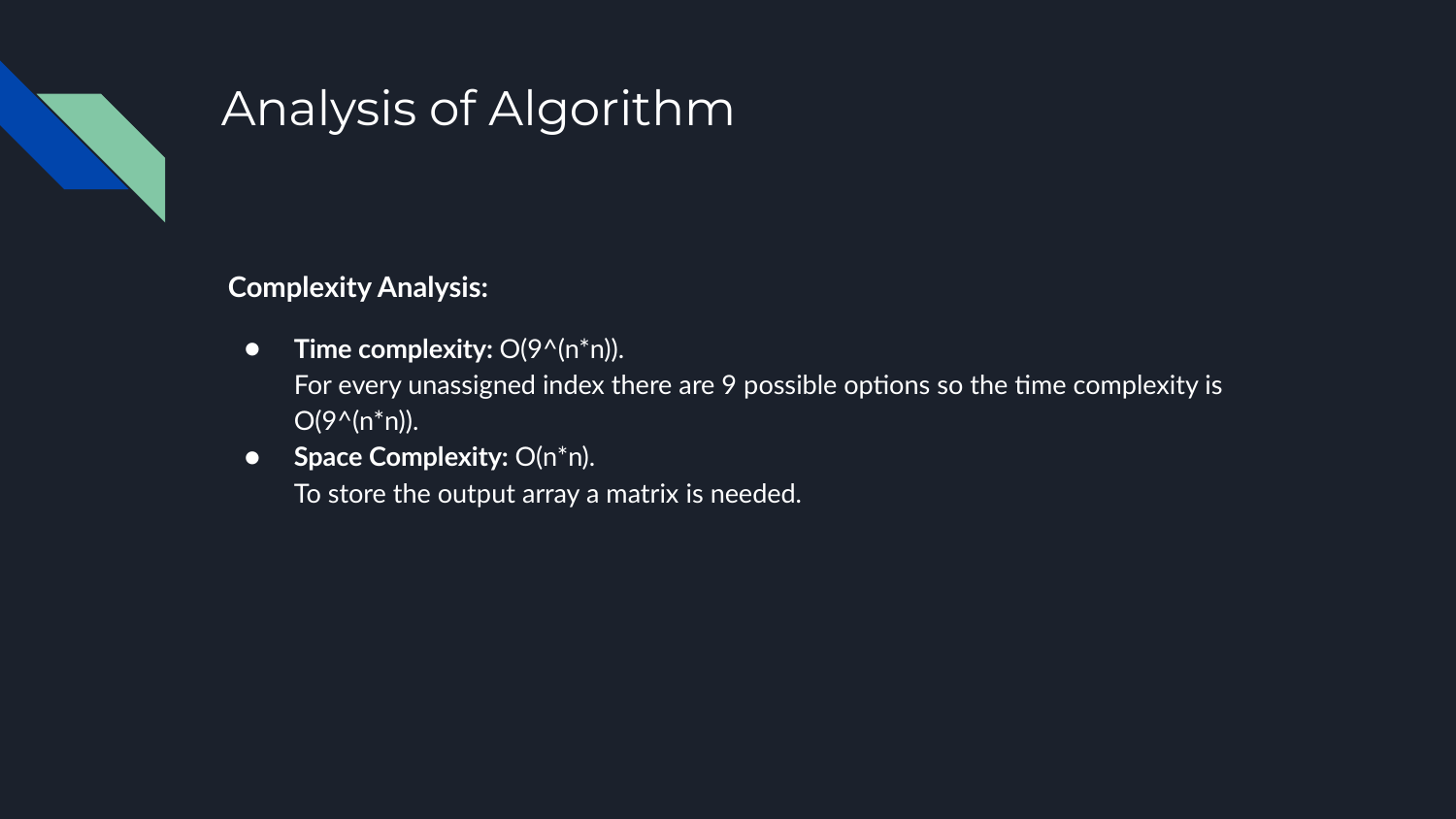

# Analysis of Algorithm
 Complexity Analysis:
Time complexity: O(9^(n*n)).
For every unassigned index there are 9 possible options so the time complexity is O(9^(n*n)).
Space Complexity: O(n*n).
To store the output array a matrix is needed.